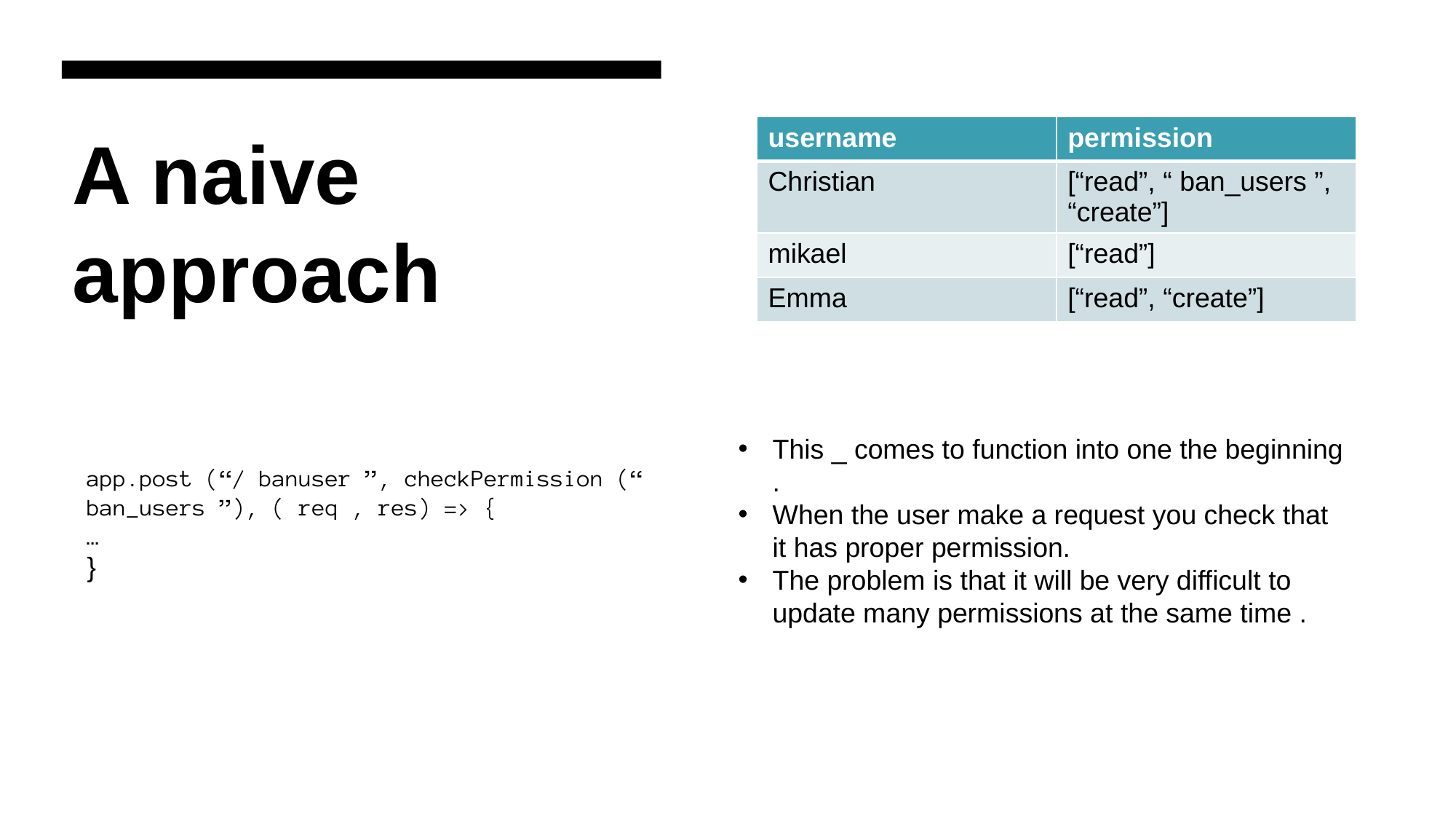

# A naive approach
| username | permission |
| --- | --- |
| Christian | [“read”, “ ban\_users ”, “create”] |
| mikael | [“read”] |
| Emma | [“read”, “create”] |
This _ comes to function into one the beginning .
When the user make a request you check that it has proper permission.
The problem is that it will be very difficult to update many permissions at the same time .

app.post (“/ banuser ”, checkPermission (“ ban_users ”), ( req , res) => {
…
}